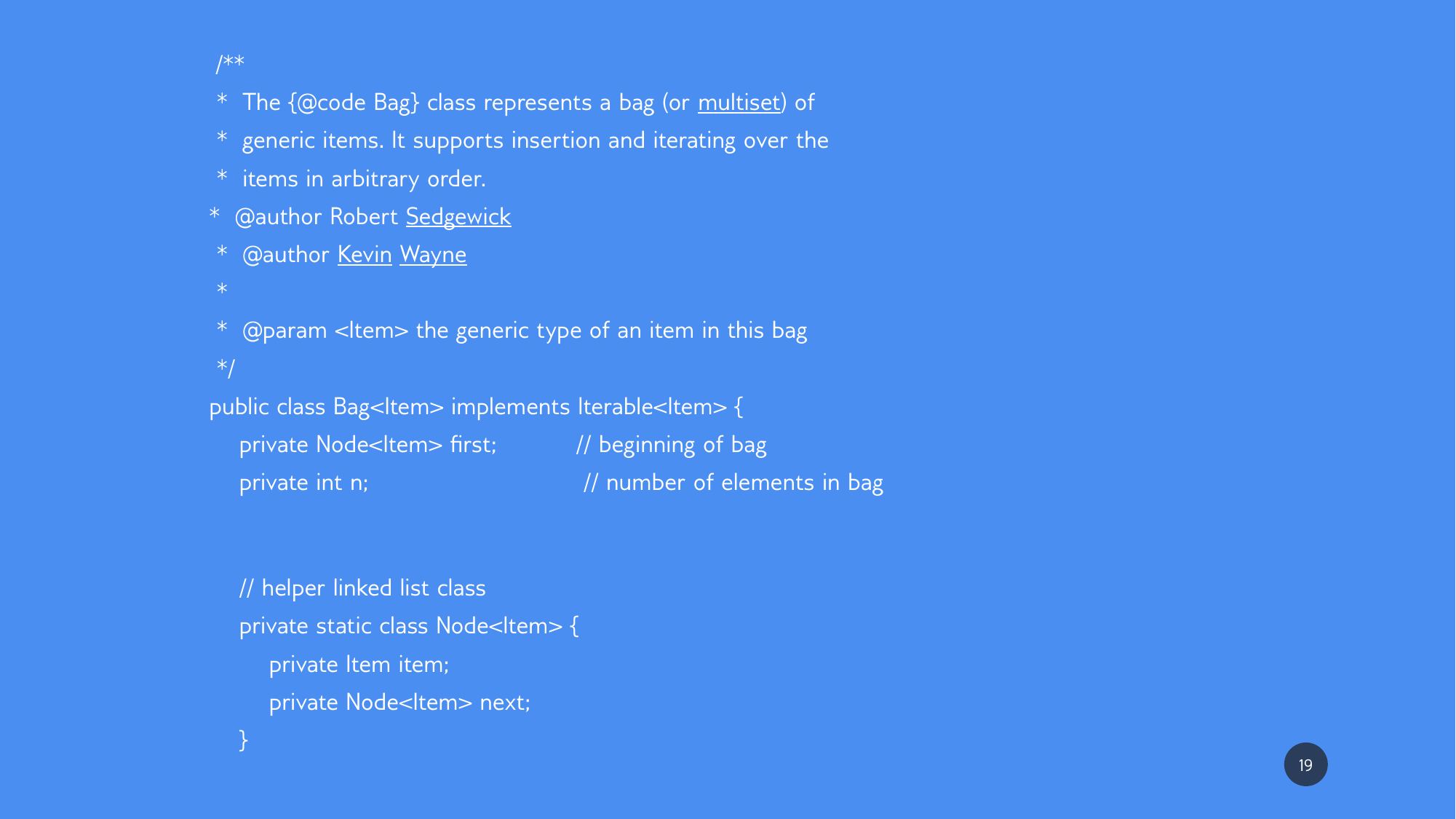

/**
 *  The {@code Bag} class represents a bag (or multiset) of
 *  generic items. It supports insertion and iterating over the
 *  items in arbitrary order.
*  @author Robert Sedgewick
 *  @author Kevin Wayne
 *
 *  @param <Item> the generic type of an item in this bag
 */
public class Bag<Item> implements Iterable<Item> {
    private Node<Item> first;    			// beginning of bag
    private int n;              			 // number of elements in bag

    // helper linked list class
    private static class Node<Item> {
        private Item item;
        private Node<Item> next;
    }
19